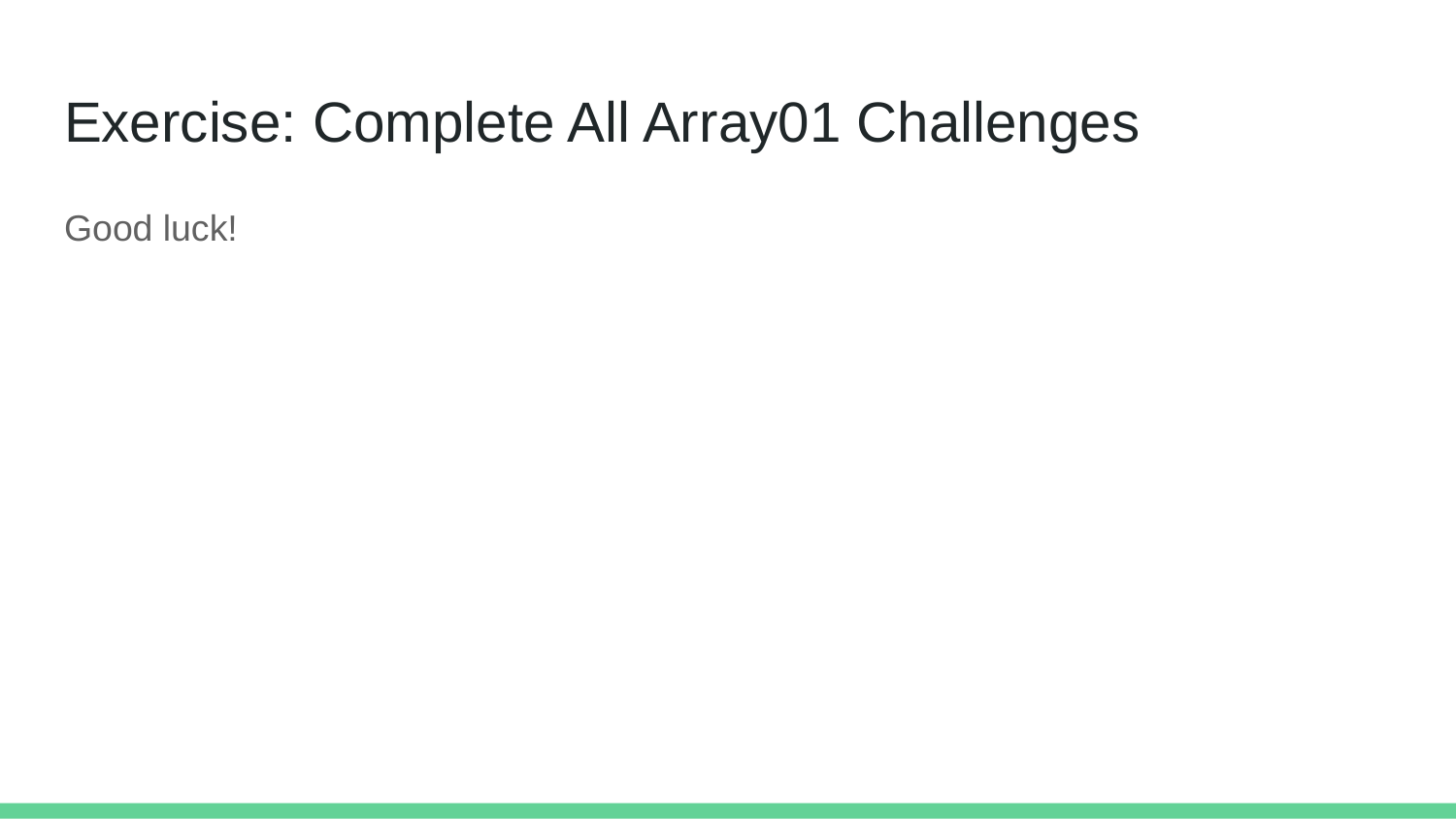

# Exercise: Complete All Array01 Challenges
Good luck!